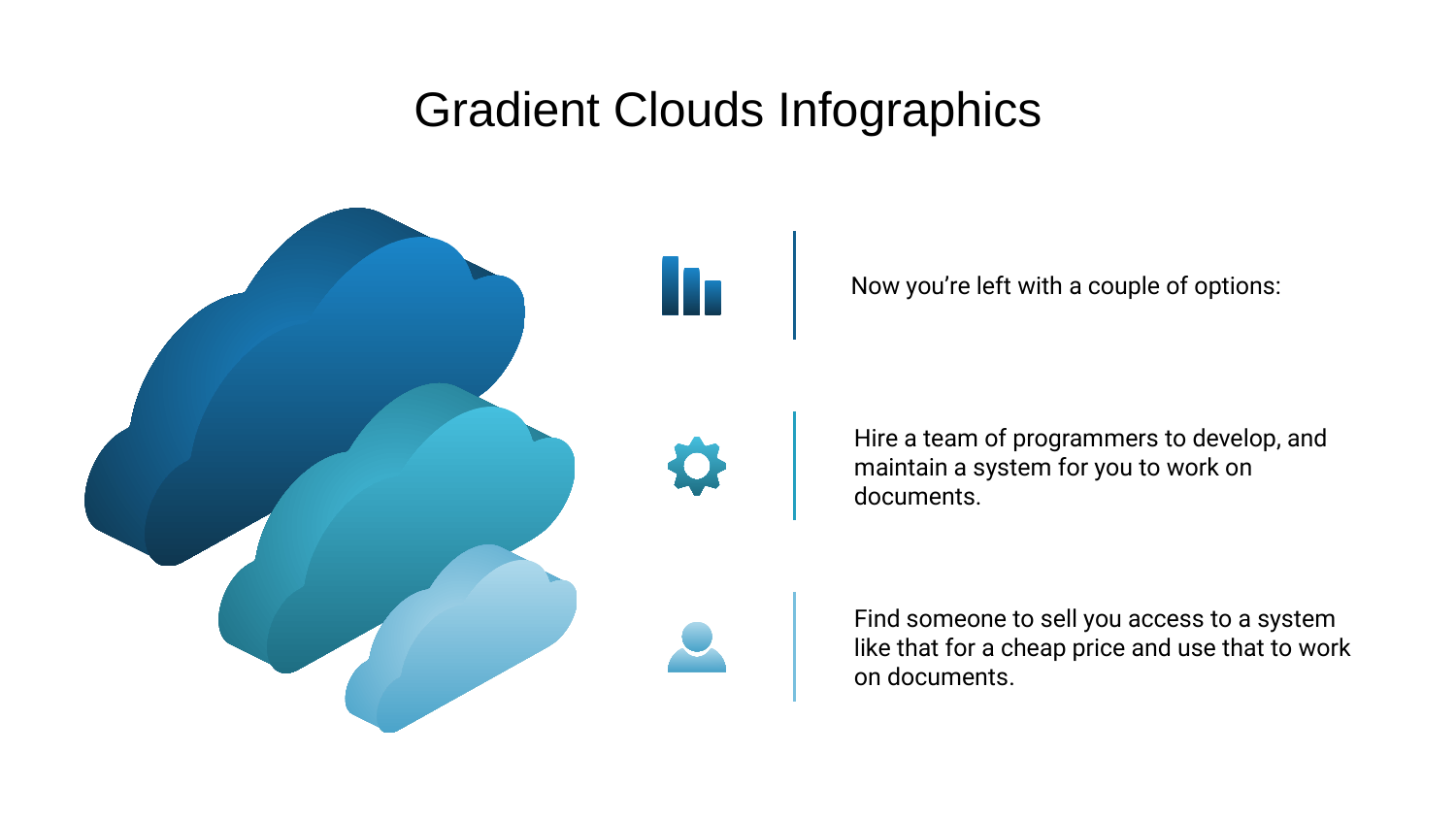

# Gradient Clouds Infographics

Now you’re left with a couple of options:

Hire a team of programmers to develop, and maintain a system for you to work on documents.

Find someone to sell you access to a system like that for a cheap price and use that to work on documents.